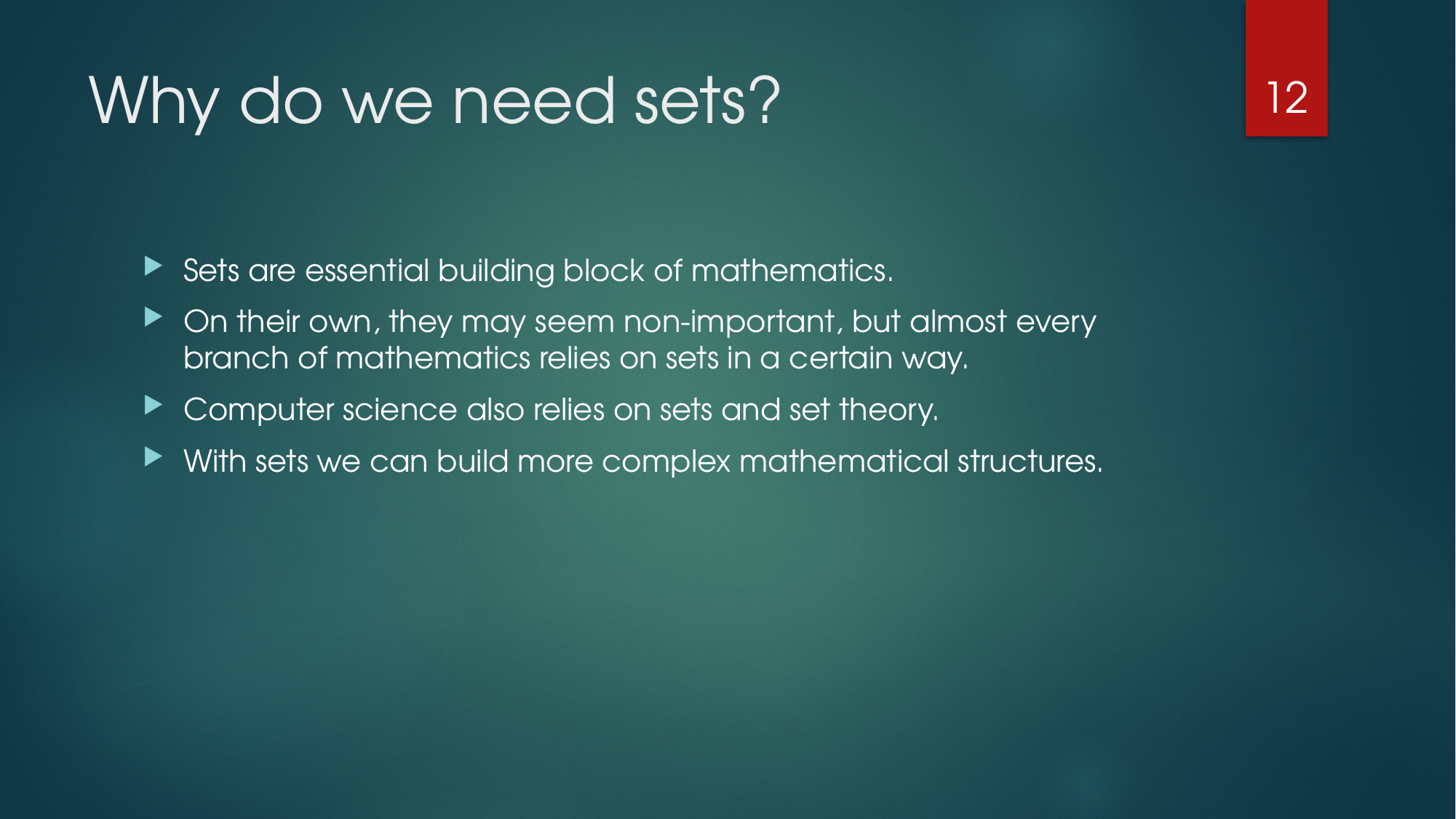

12
# Why do we need sets?
Sets are essential building block of mathematics.
On their own, they may seem non-important, but almost every branch of mathematics relies on sets in a certain way.
Computer science also relies on sets and set theory.
With sets we can build more complex mathematical structures.